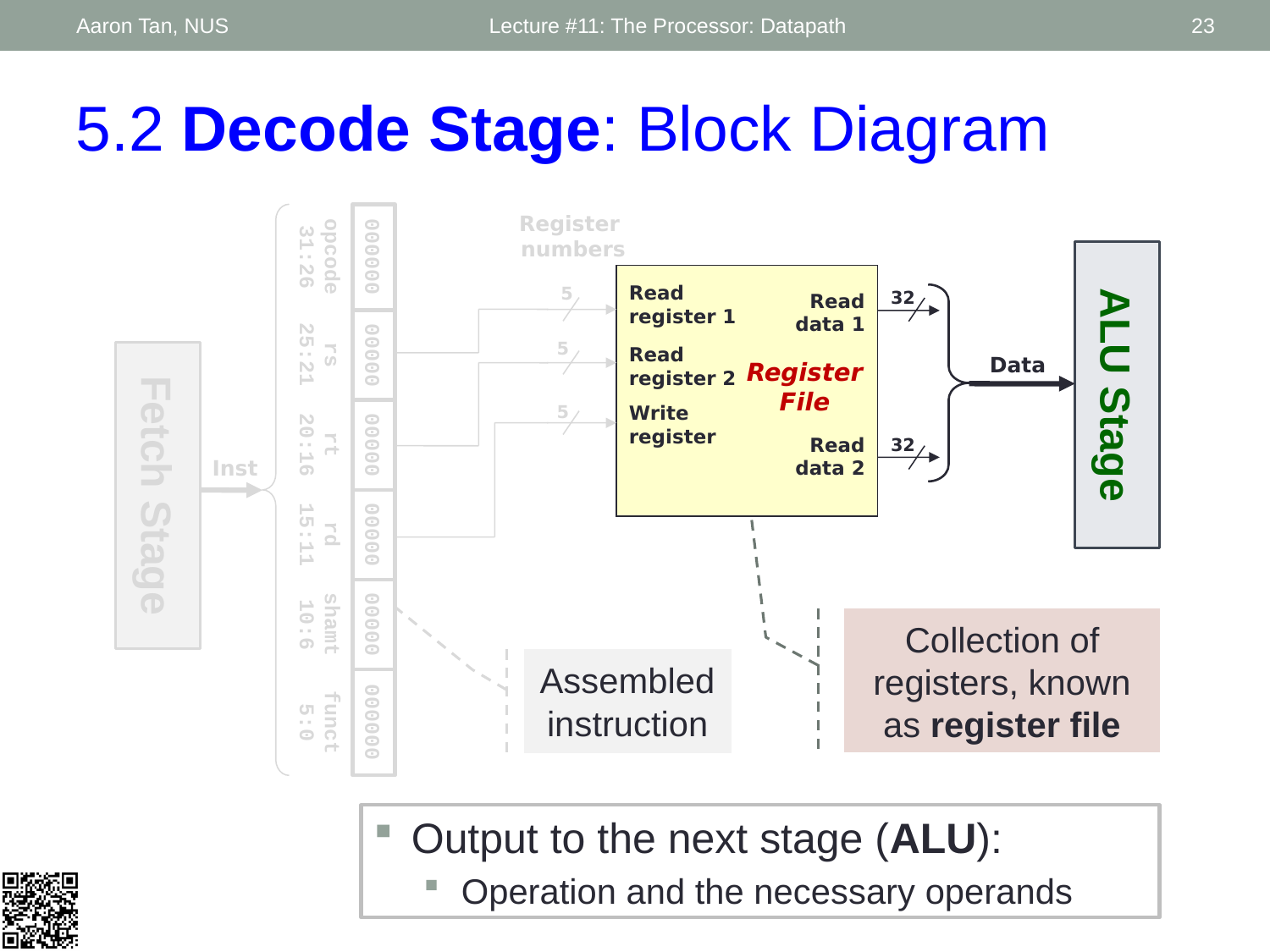

Aaron Tan, NUS
Lecture #11: The Processor: Datapath
23
5.2 Decode Stage: Block Diagram
Register
numbers

opcode
31:26
000000
ALU Stage

Read
register 1
5
32
Read
data 1

rs
25:21
5
00000
Read
register 2
Fetch Stage
Data
Register
File

5
Write
register

rt
20:16

00000
Read
data 2
32

Inst

rd
15:11
00000

shamt
10:6
00000
Collection of registers, known as register file
Assembled instruction
funct
5:0
000000
Output to the next stage (ALU):
Operation and the necessary operands